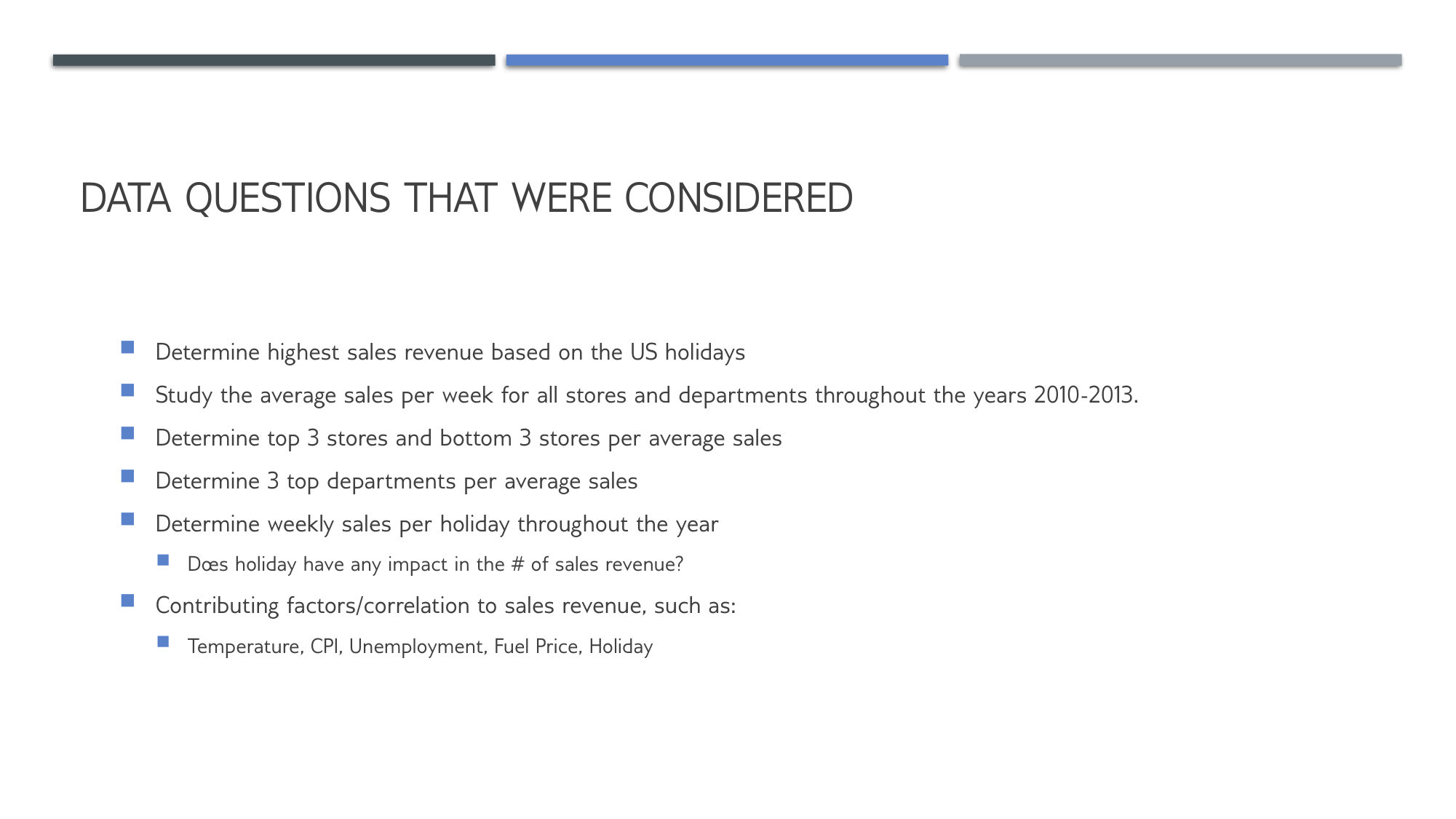

# Data questions THAT WERE CONSIDERED
Determine highest sales revenue based on the US holidays
Study the average sales per week for all stores and departments throughout the years 2010-2013.
Determine top 3 stores and bottom 3 stores per average sales
Determine 3 top departments per average sales
Determine weekly sales per holiday throughout the year
Does holiday have any impact in the # of sales revenue?
Contributing factors/correlation to sales revenue, such as:
Temperature, CPI, Unemployment, Fuel Price, Holiday